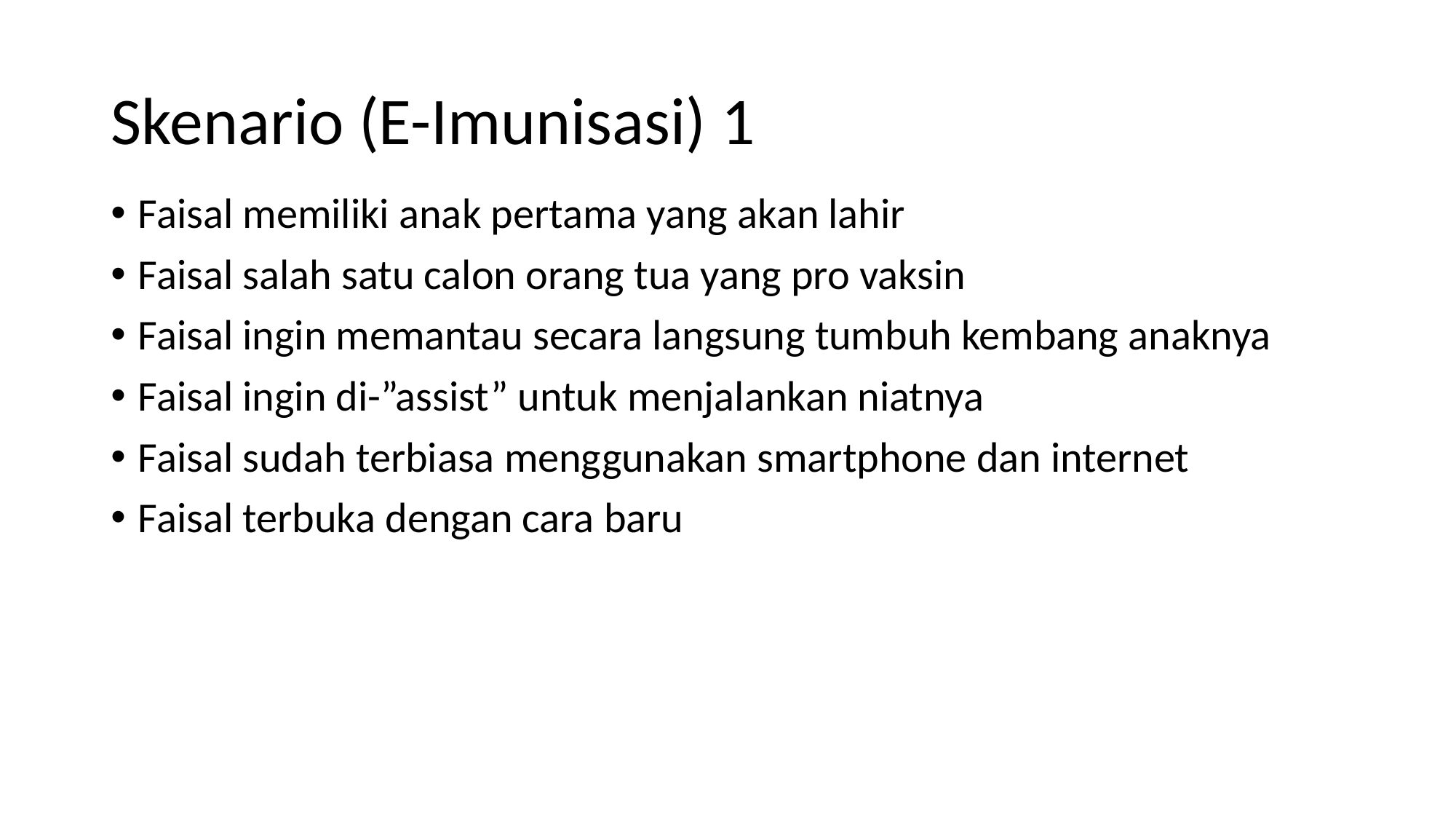

# Skenario (E-Imunisasi) 1
Faisal memiliki anak pertama yang akan lahir
Faisal salah satu calon orang tua yang pro vaksin
Faisal ingin memantau secara langsung tumbuh kembang anaknya
Faisal ingin di-”assist” untuk menjalankan niatnya
Faisal sudah terbiasa menggunakan smartphone dan internet
Faisal terbuka dengan cara baru